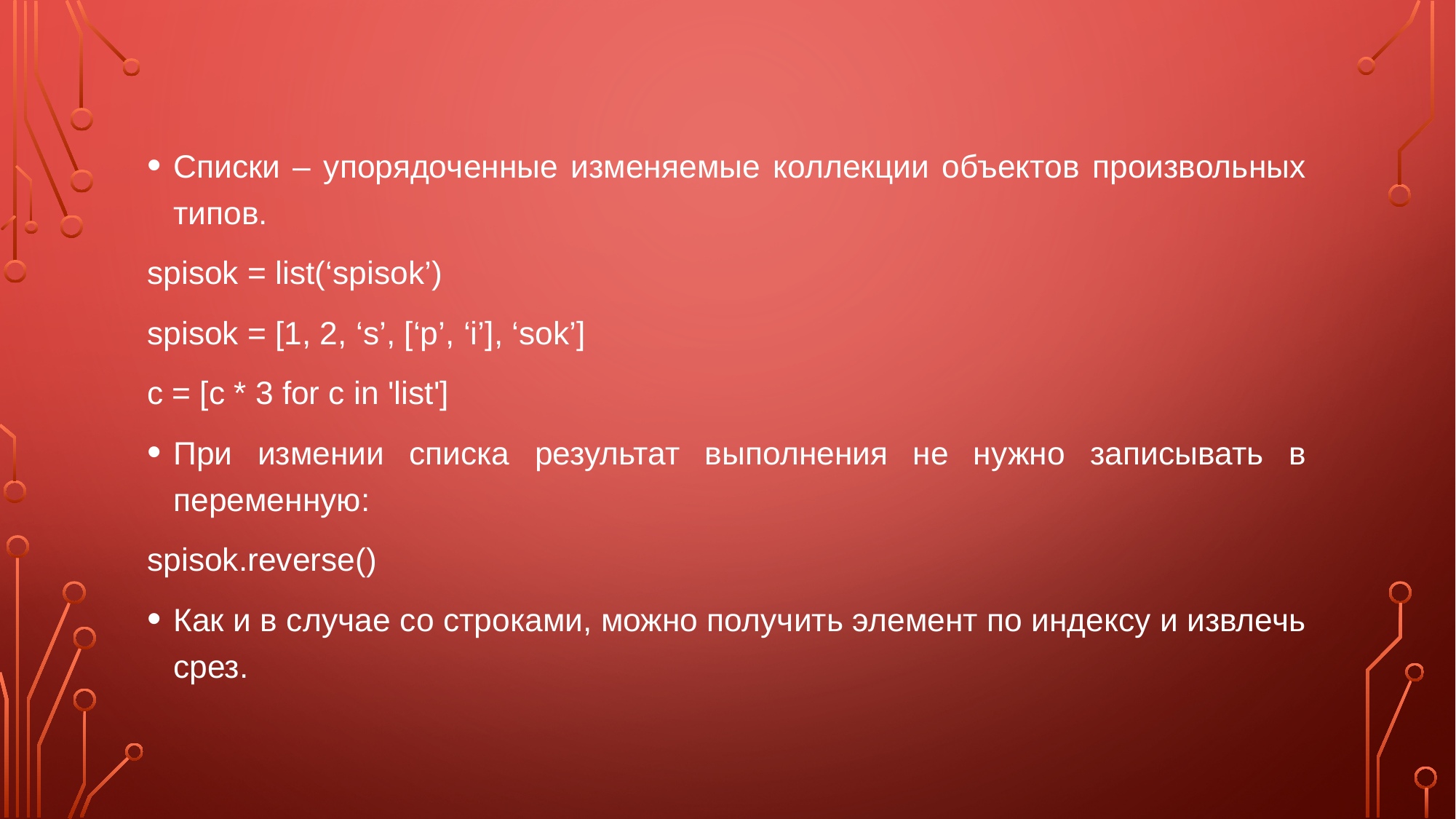

Списки – упорядоченные изменяемые коллекции объектов произвольных типов.
spisok = list(‘spisok’)
spisok = [1, 2, ‘s’, [‘p’, ‘i’], ‘sok’]
c = [c * 3 for c in 'list']
При измении списка результат выполнения не нужно записывать в переменную:
spisok.reverse()
Как и в случае со строками, можно получить элемент по индексу и извлечь срез.